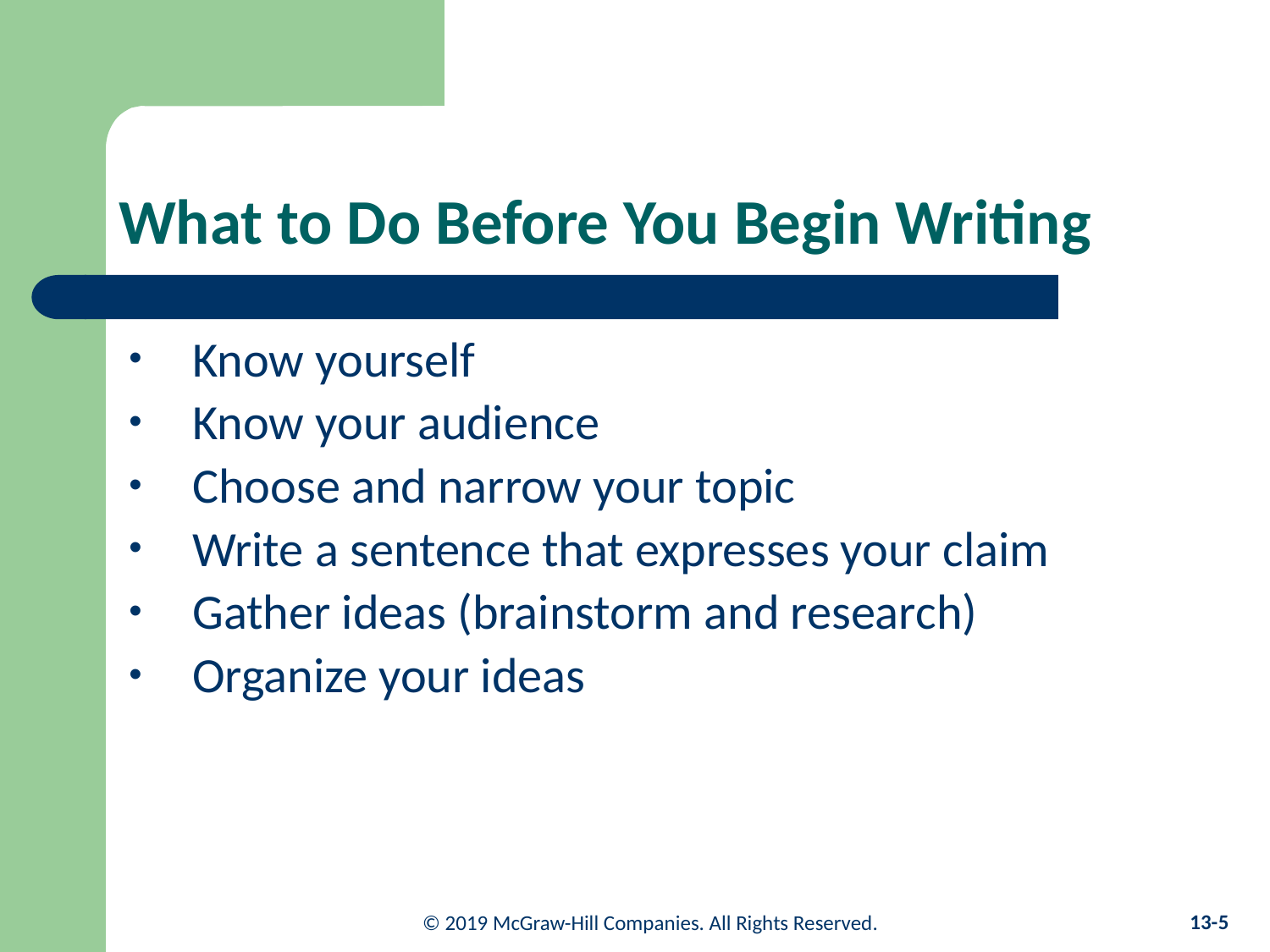

# What to Do Before You Begin Writing
Know yourself
Know your audience
Choose and narrow your topic
Write a sentence that expresses your claim
Gather ideas (brainstorm and research)
Organize your ideas